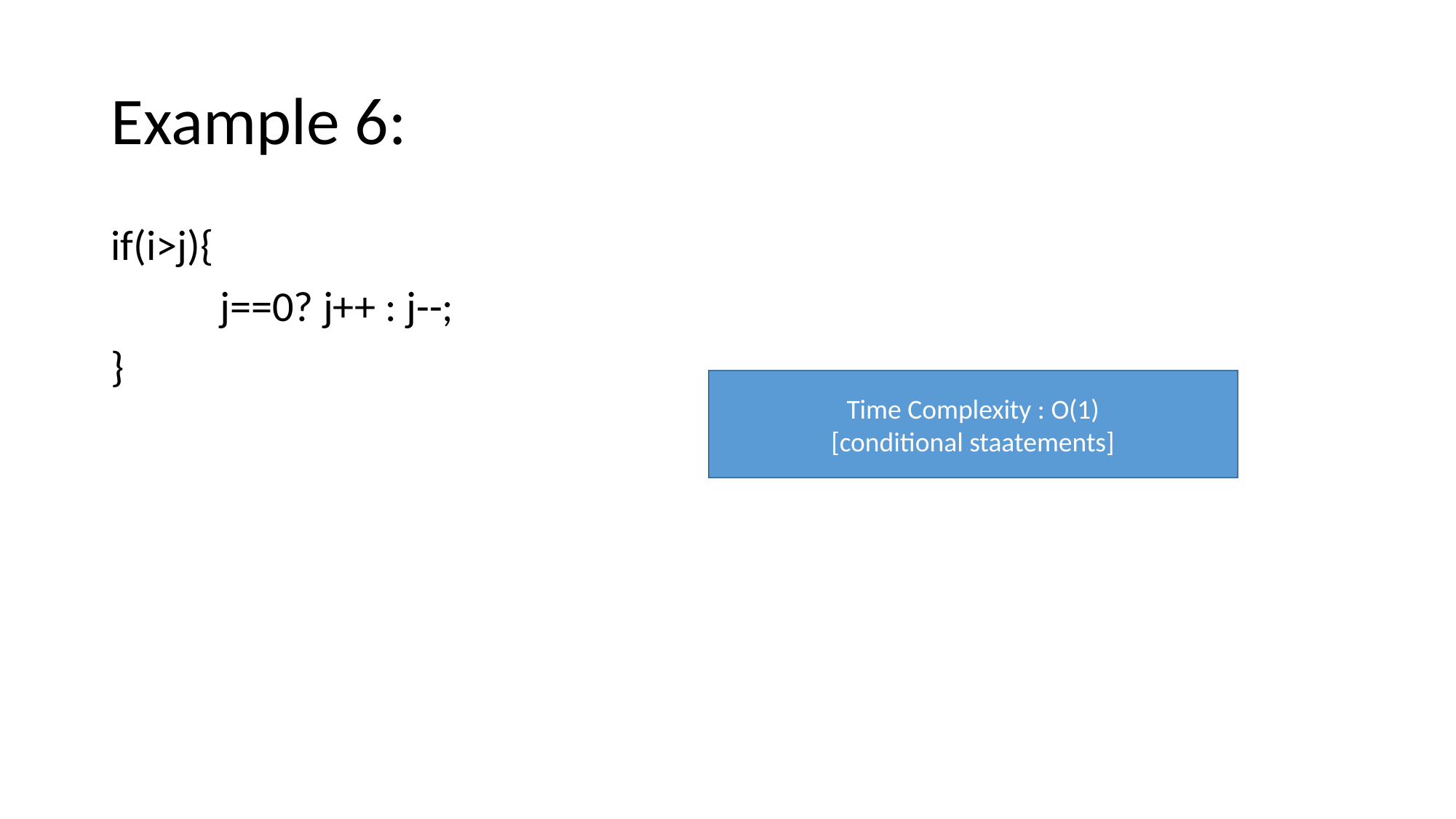

# Example 6:
if(i>j){
	j==0? j++ : j--;
}
Time Complexity : O(1)
[conditional staatements]